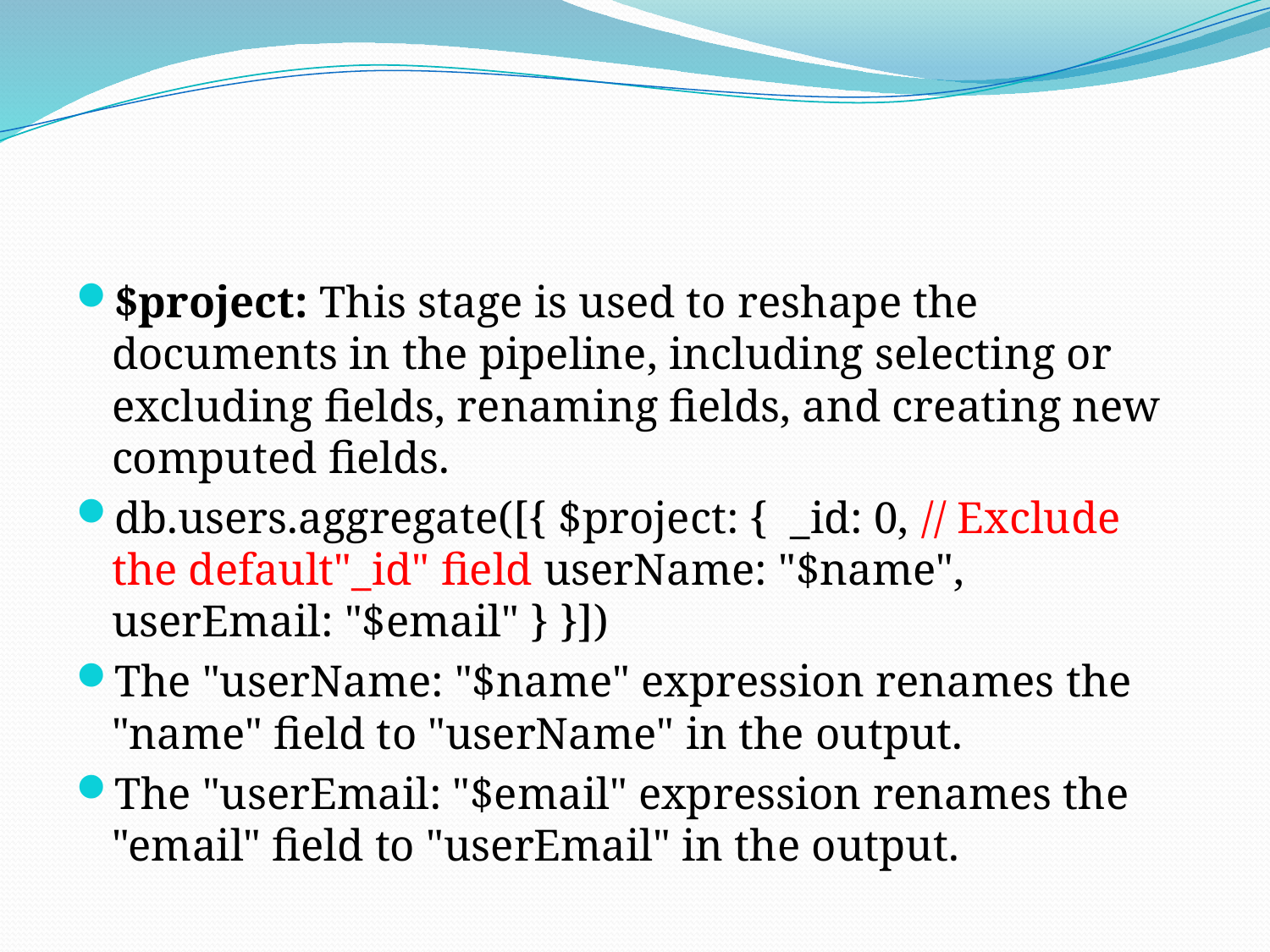

#
$project: This stage is used to reshape the documents in the pipeline, including selecting or excluding fields, renaming fields, and creating new computed fields.
db.users.aggregate([{ $project: {  _id: 0, // Exclude the default"_id" field userName: "$name", userEmail: "$email" } }])
The "userName: "$name" expression renames the "name" field to "userName" in the output.
The "userEmail: "$email" expression renames the "email" field to "userEmail" in the output.